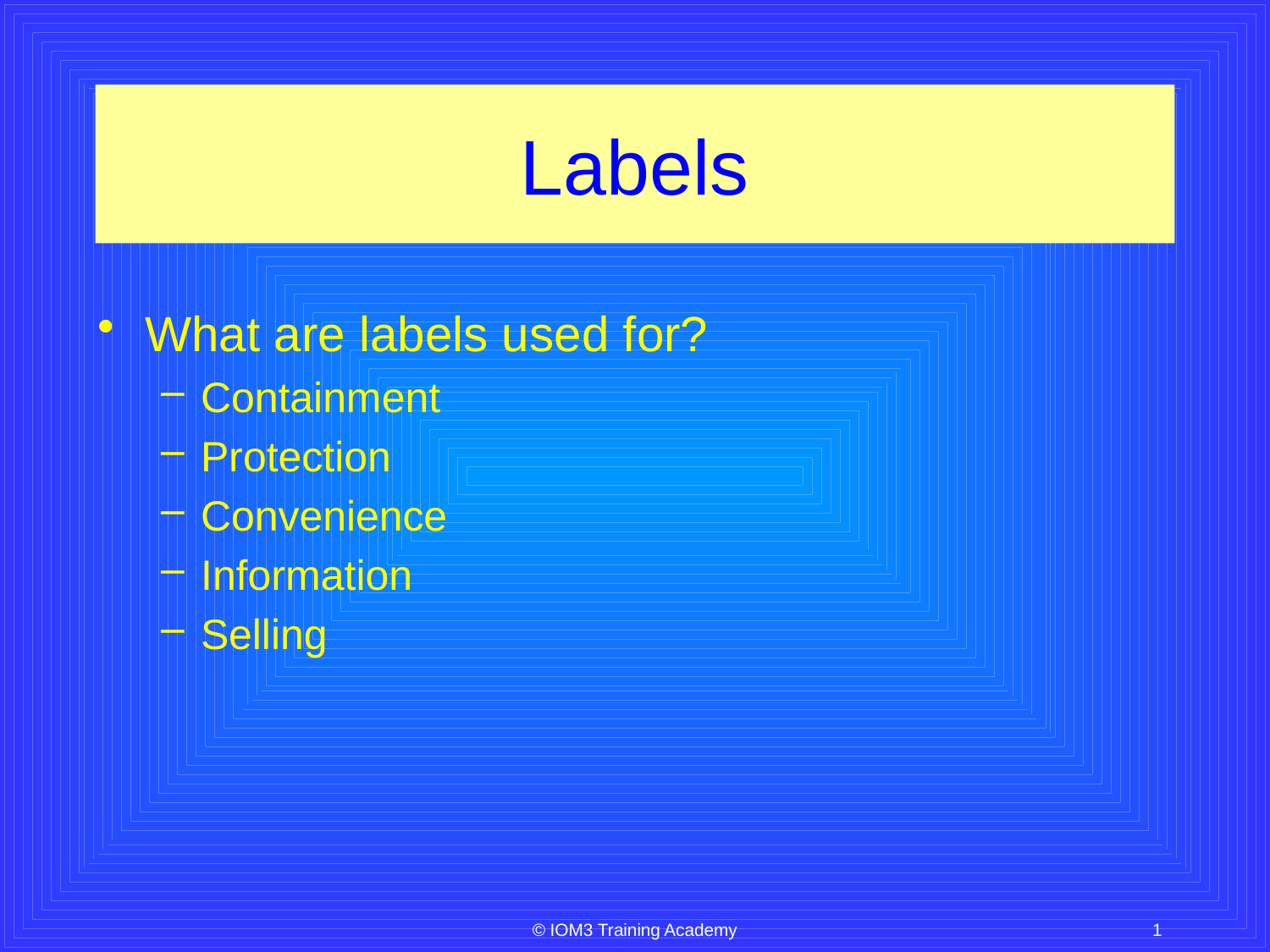

# Labels
What are labels used for?
Containment
Protection
Convenience
Information
Selling

© IOM3 Training Academy
1